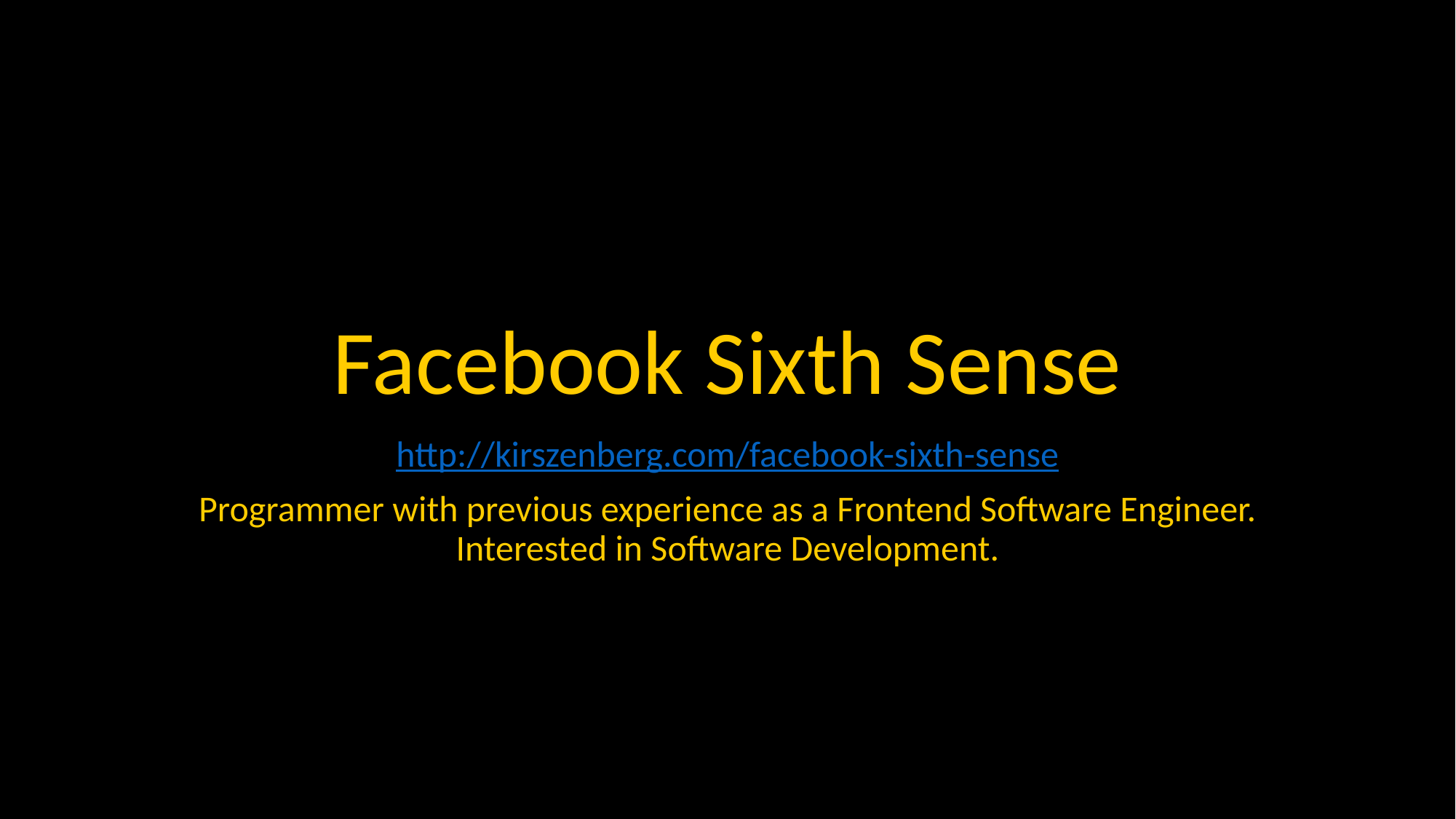

# Facebook Sixth Sense
http://kirszenberg.com/facebook-sixth-sense
Programmer with previous experience as a Frontend Software Engineer. Interested in Software Development.